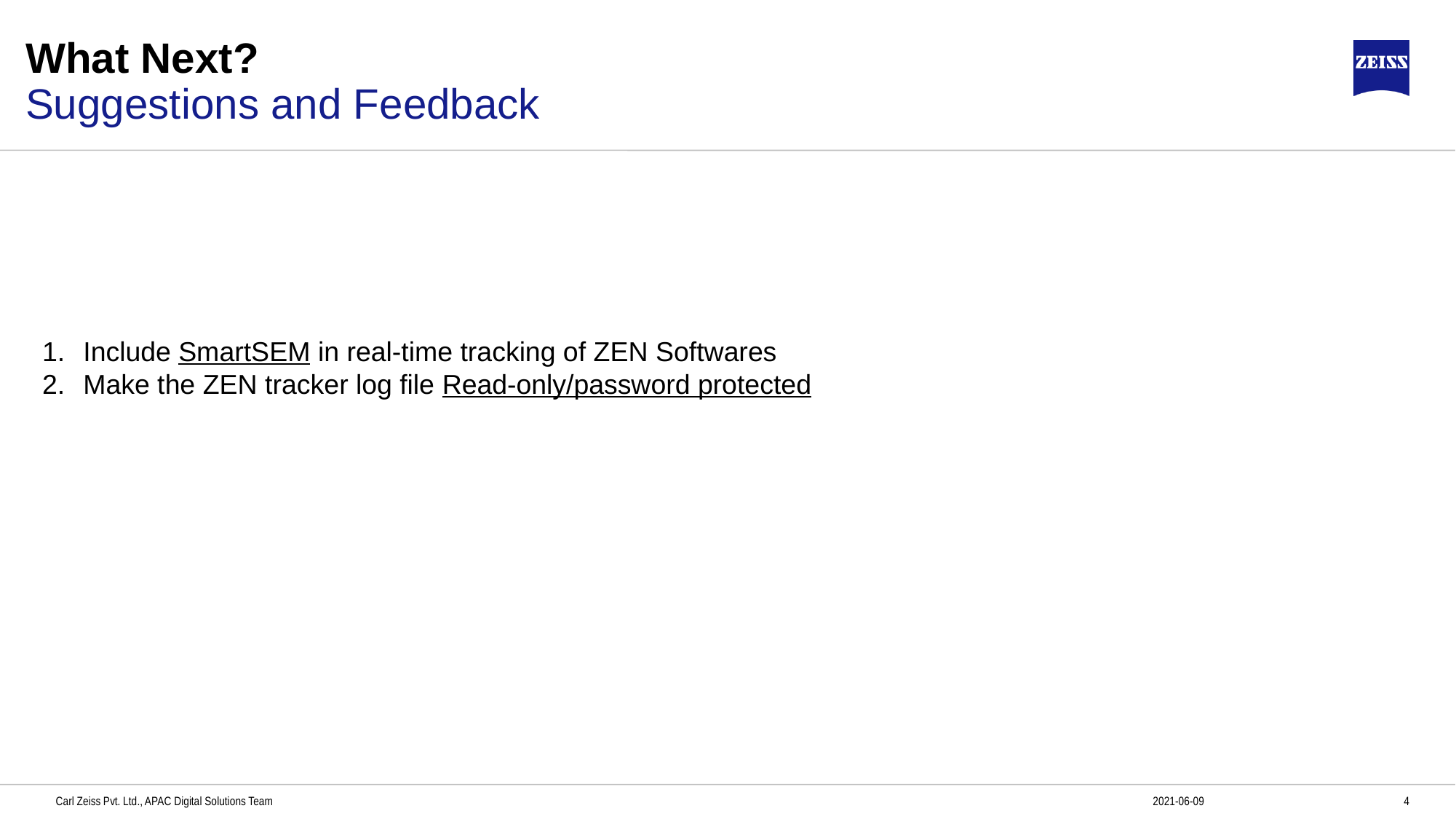

# What Next? Suggestions and Feedback
1

2

Include SmartSEM in real-time tracking of ZEN Softwares
Make the ZEN tracker log file Read-only/password protected

3

4

5

6

7

8